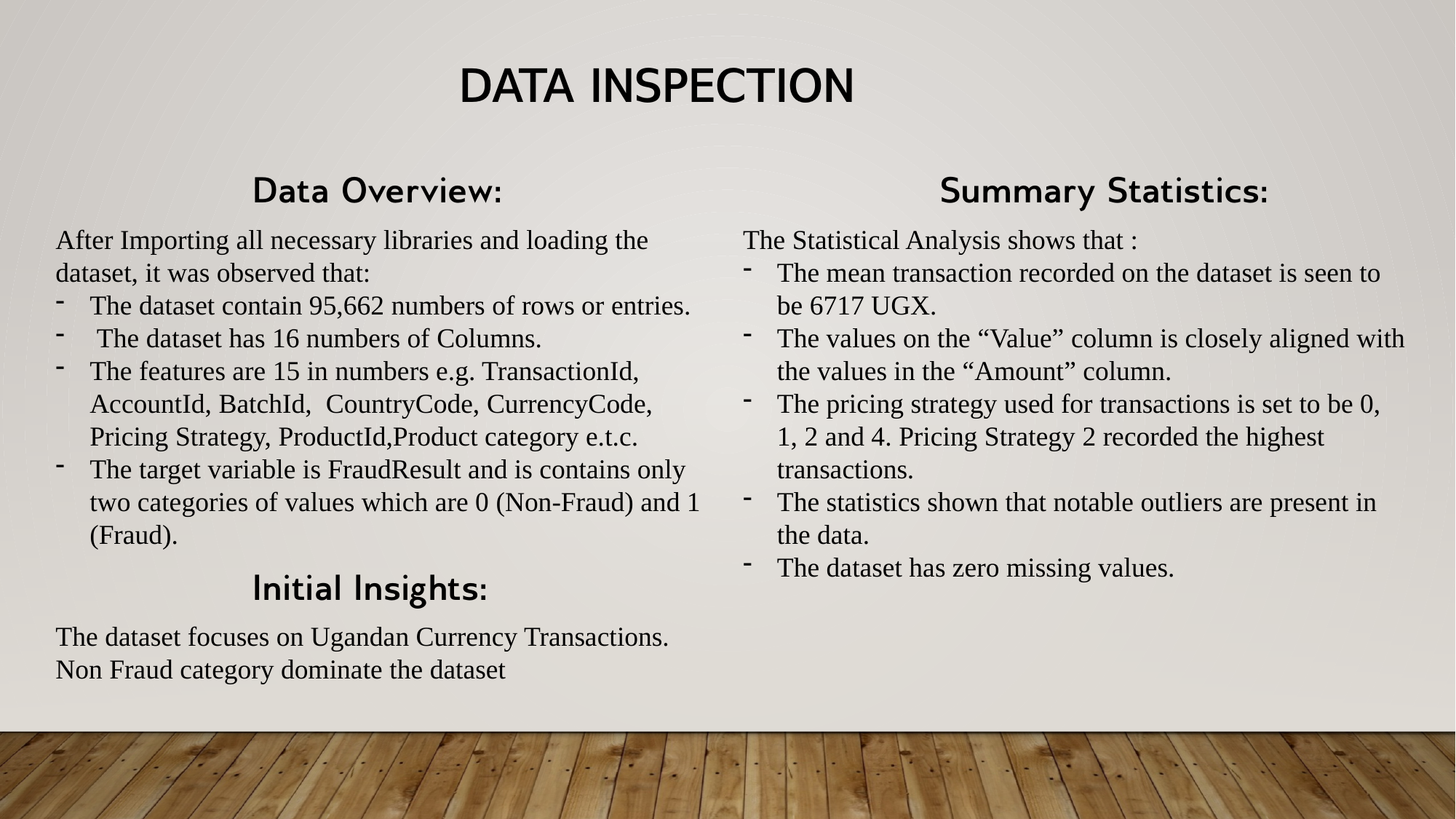

DATA INSPECTION
Data Overview:
Summary Statistics:
After Importing all necessary libraries and loading the dataset, it was observed that:
The dataset contain 95,662 numbers of rows or entries.
 The dataset has 16 numbers of Columns.
The features are 15 in numbers e.g. TransactionId, AccountId, BatchId,  CountryCode, CurrencyCode, Pricing Strategy, ProductId,Product category e.t.c.
The target variable is FraudResult and is contains only two categories of values which are 0 (Non-Fraud) and 1 (Fraud).
The Statistical Analysis shows that :
The mean transaction recorded on the dataset is seen to be 6717 UGX.
The values on the “Value” column is closely aligned with the values in the “Amount” column.
The pricing strategy used for transactions is set to be 0, 1, 2 and 4. Pricing Strategy 2 recorded the highest transactions.
The statistics shown that notable outliers are present in the data.
The dataset has zero missing values.
Initial Insights:
The dataset focuses on Ugandan Currency Transactions.
Non Fraud category dominate the dataset